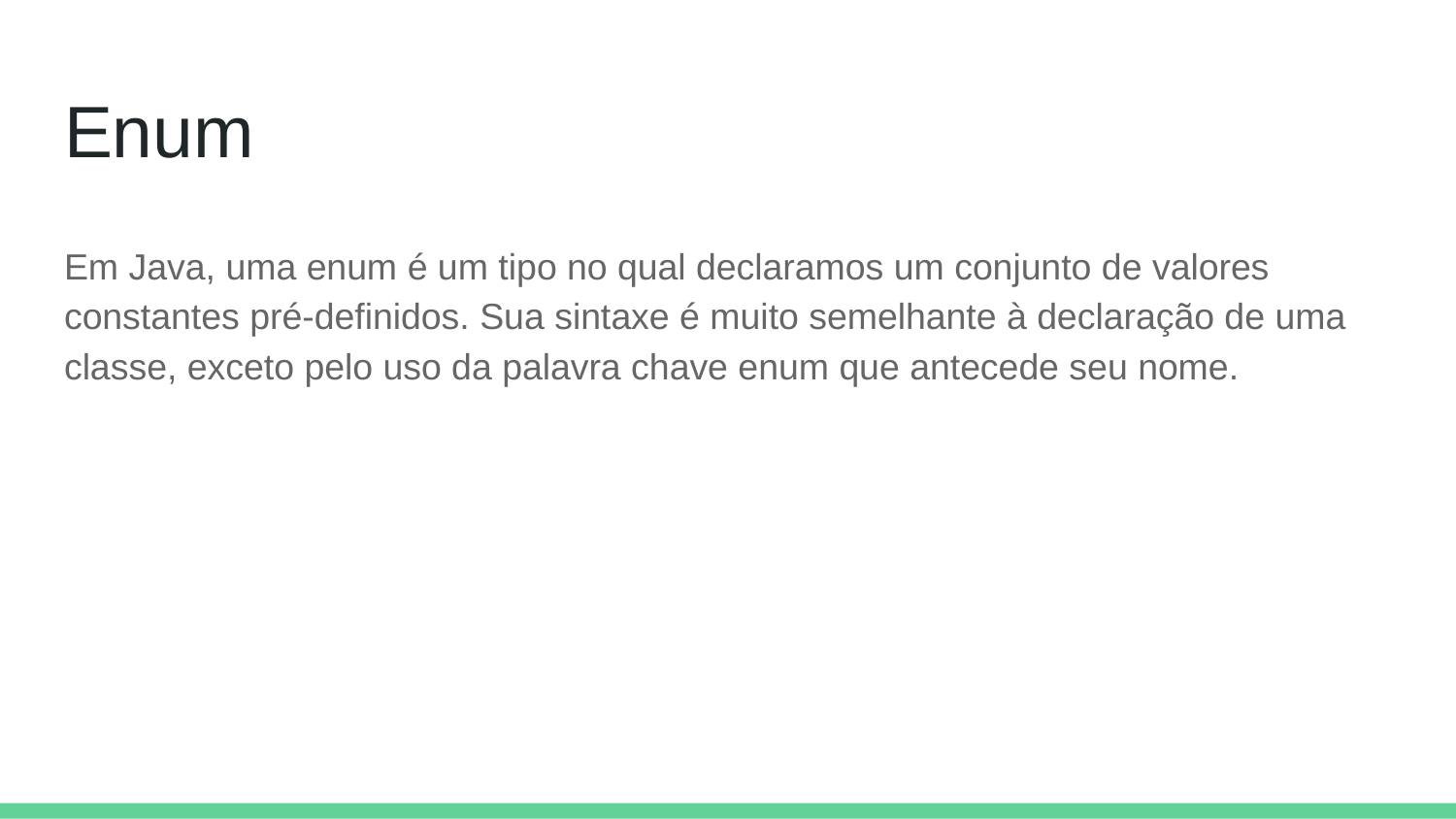

# Enum
Em Java, uma enum é um tipo no qual declaramos um conjunto de valores constantes pré-definidos. Sua sintaxe é muito semelhante à declaração de uma classe, exceto pelo uso da palavra chave enum que antecede seu nome.